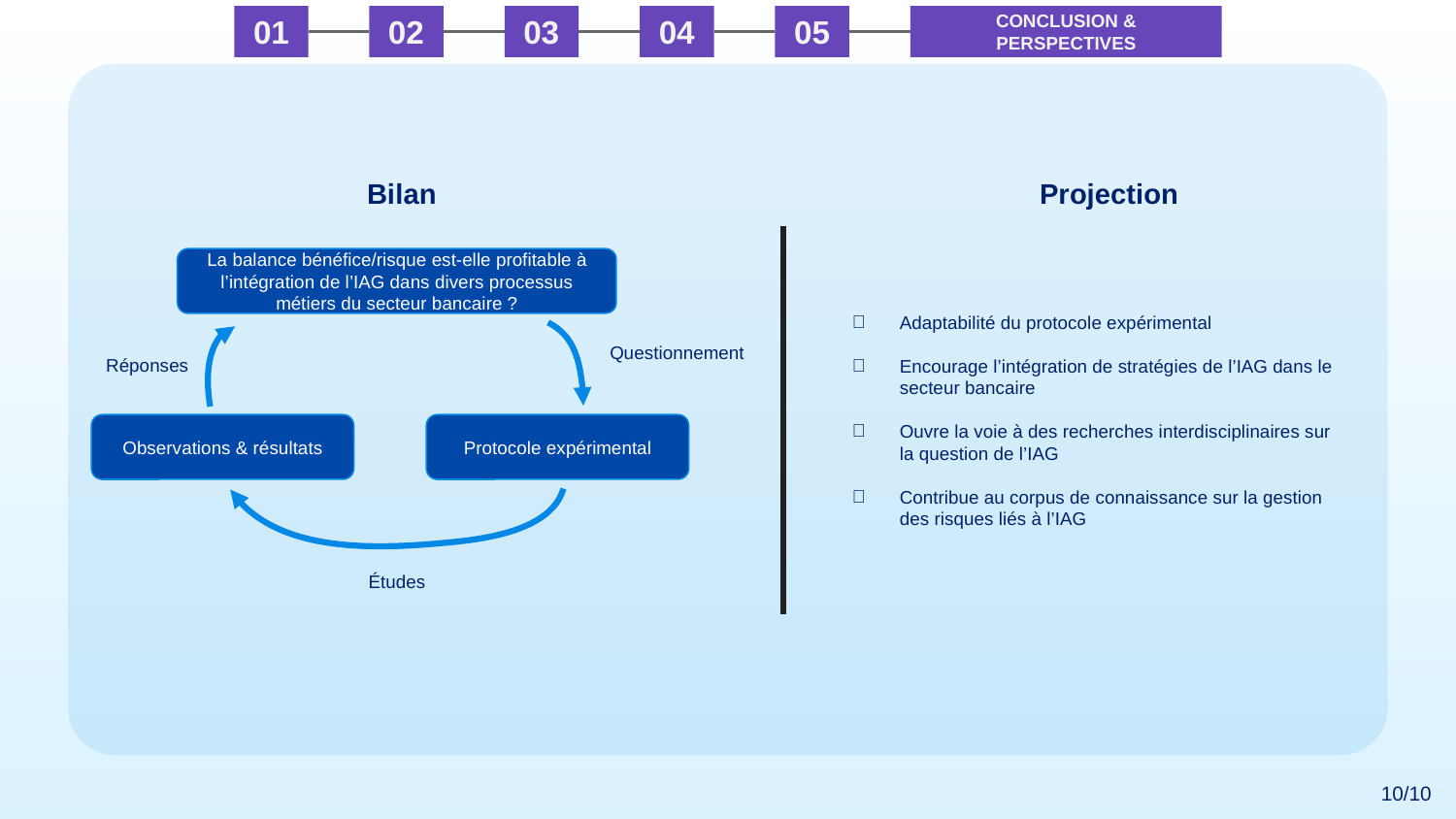

01
02
03
04
05
CONCLUSION & PERSPECTIVES
Bilan
Projection
Adaptabilité du protocole expérimental

Encourage l’intégration de stratégies de l’IAG dans le secteur bancaire

Ouvre la voie à des recherches interdisciplinaires sur la question de l’IAG

Contribue au corpus de connaissance sur la gestion des risques liés à l’IAG
La balance bénéfice/risque est-elle profitable à l’intégration de l’IAG dans divers processus métiers du secteur bancaire ?

Questionnement
Réponses
Observations & résultats
Protocole expérimental

Études
10/10